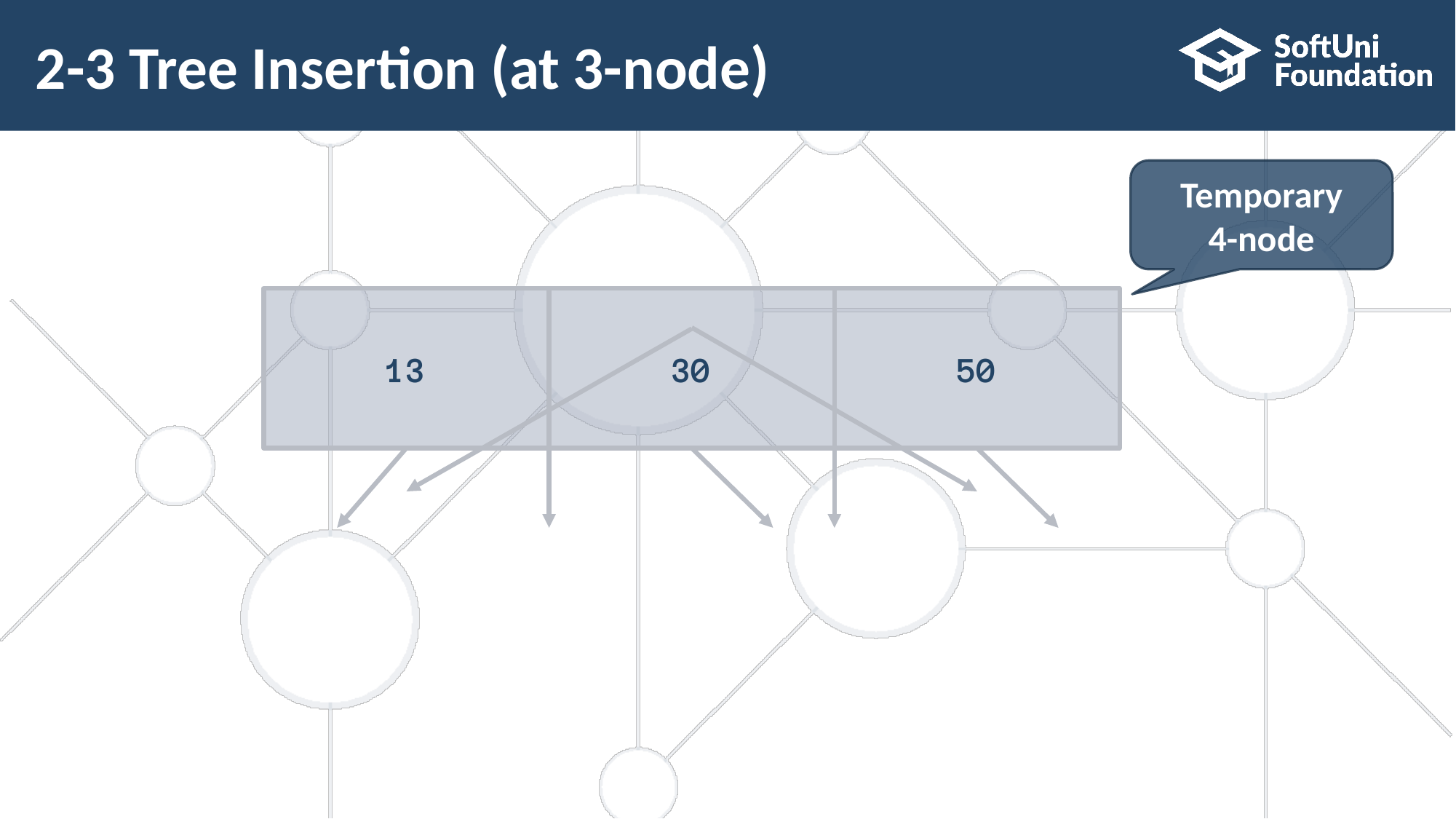

# 2-3 Tree Insertion (at 3-node)
Temporary
4-node
13
30
50